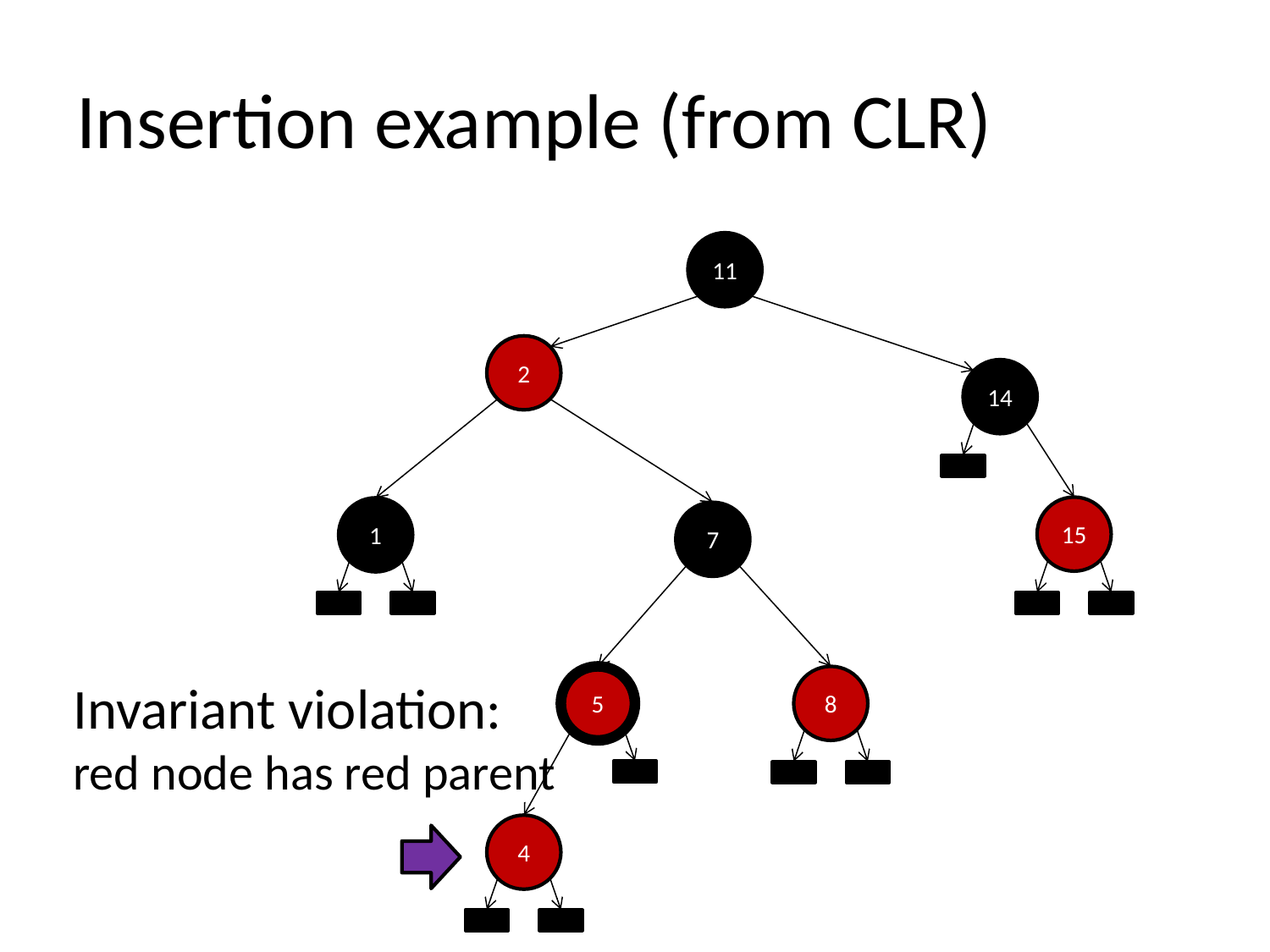

# Insertion example (from CLR)
11
2
14

15
1
7

Invariant violation:
red node has red parent
5
8

4